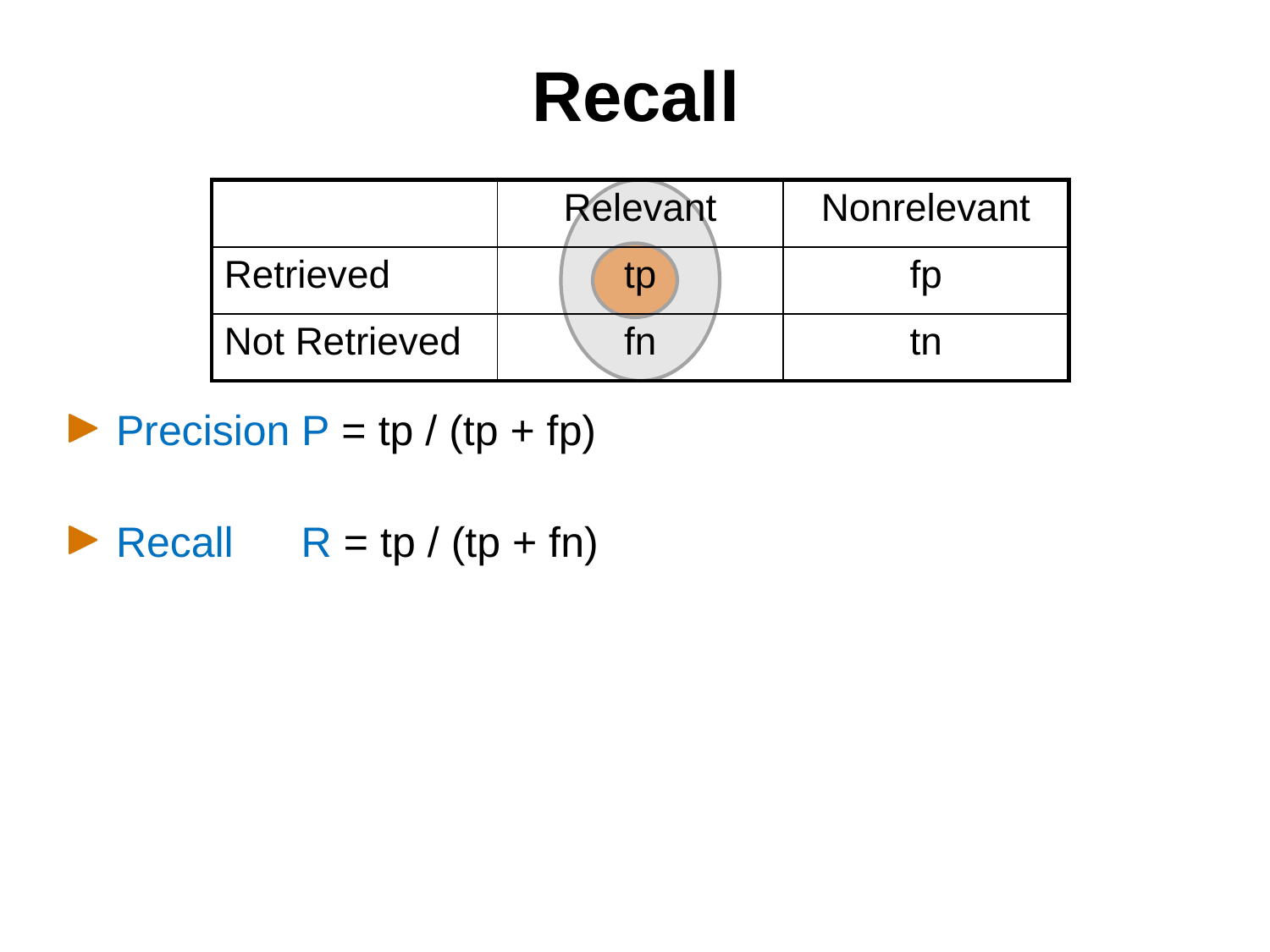

# Recall

Precision P = tp / (tp + fp)

Recall      R = tp / (tp + fn)
|  | Relevant | Nonrelevant |
| --- | --- | --- |
| Retrieved | tp | fp |
| Not Retrieved | fn | tn |